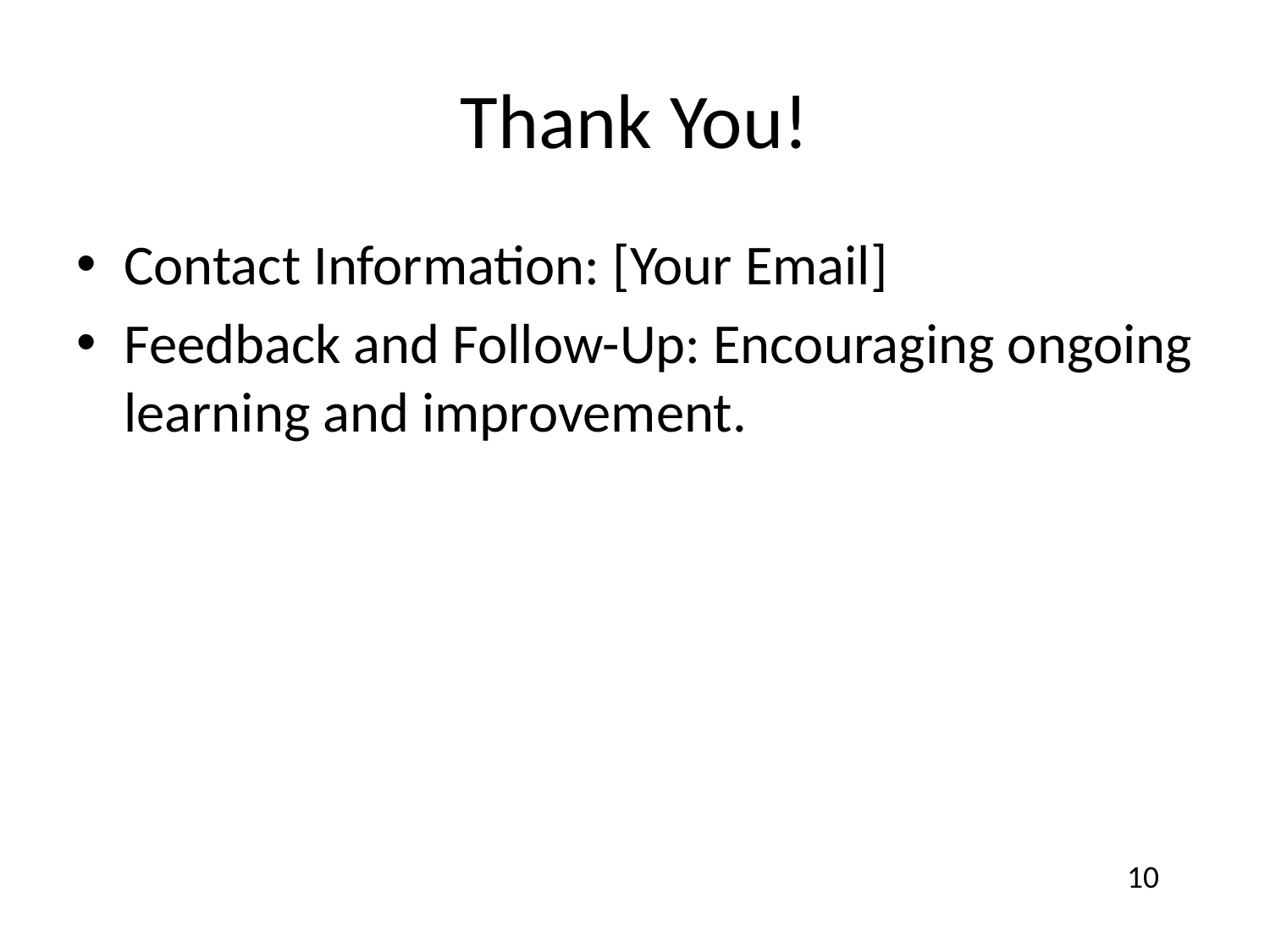

# Thank You!
Contact Information: [Your Email]
Feedback and Follow-Up: Encouraging ongoing learning and improvement.

10